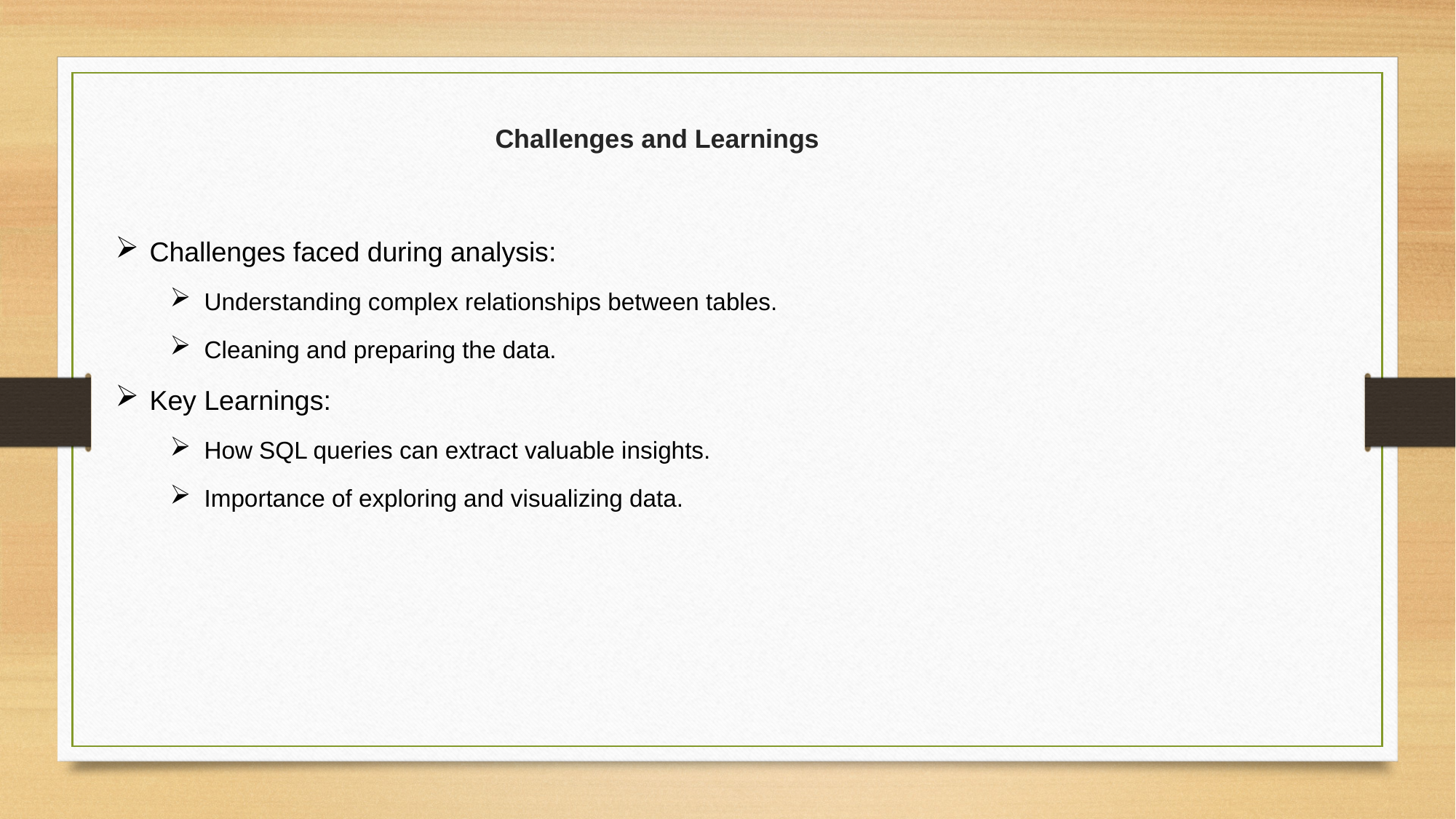

Challenges and Learnings
Challenges faced during analysis:
Understanding complex relationships between tables.
Cleaning and preparing the data.
Key Learnings:
How SQL queries can extract valuable insights.
Importance of exploring and visualizing data.